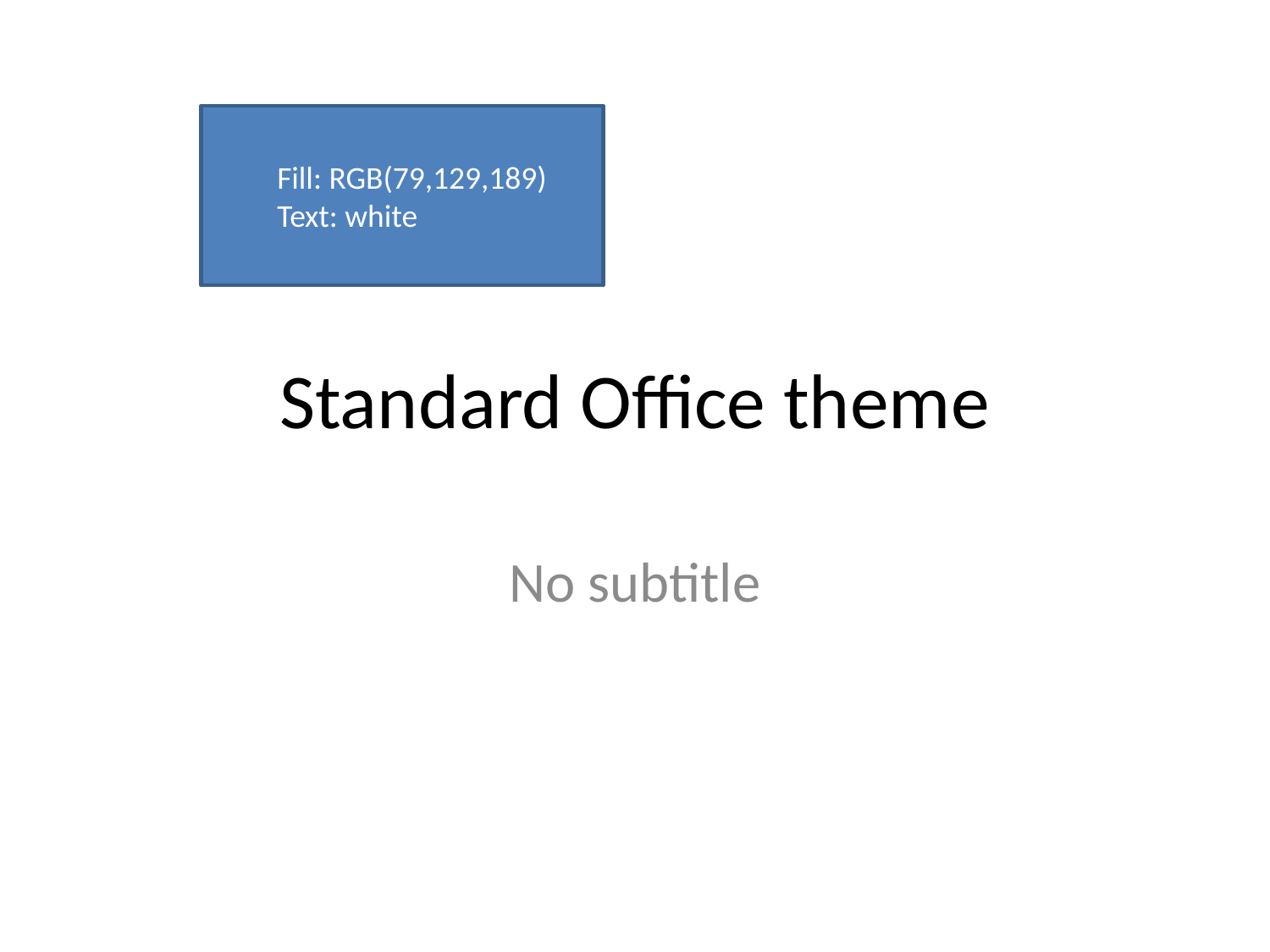

Fill: RGB(79,129,189)
Text: white
# Standard Office theme
No subtitle